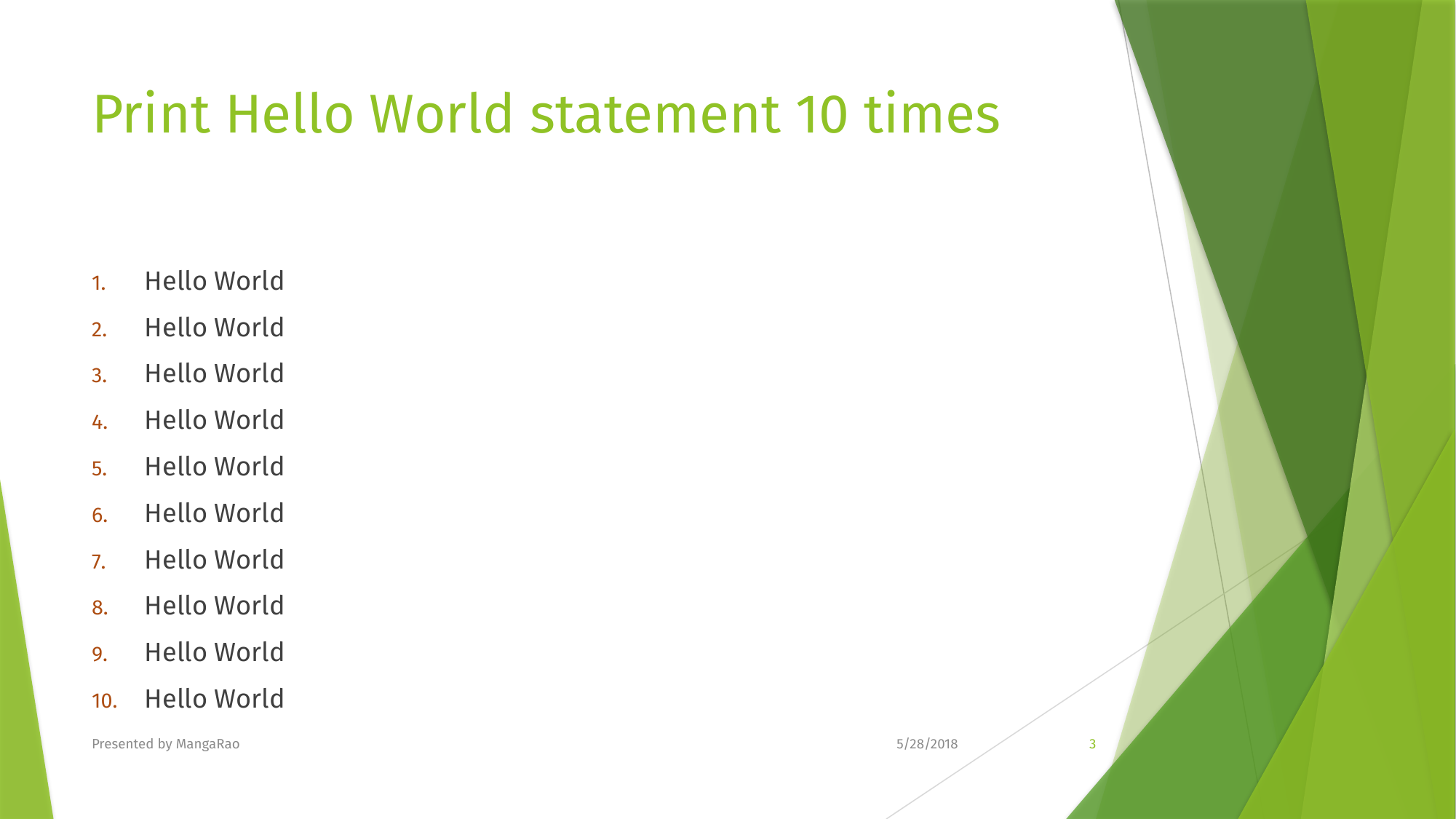

# Print Hello World statement 10 times
Hello World
Hello World
Hello World
Hello World
Hello World
Hello World
Hello World
Hello World
Hello World
Hello World

Presented by MangaRao
5/28/2018
3